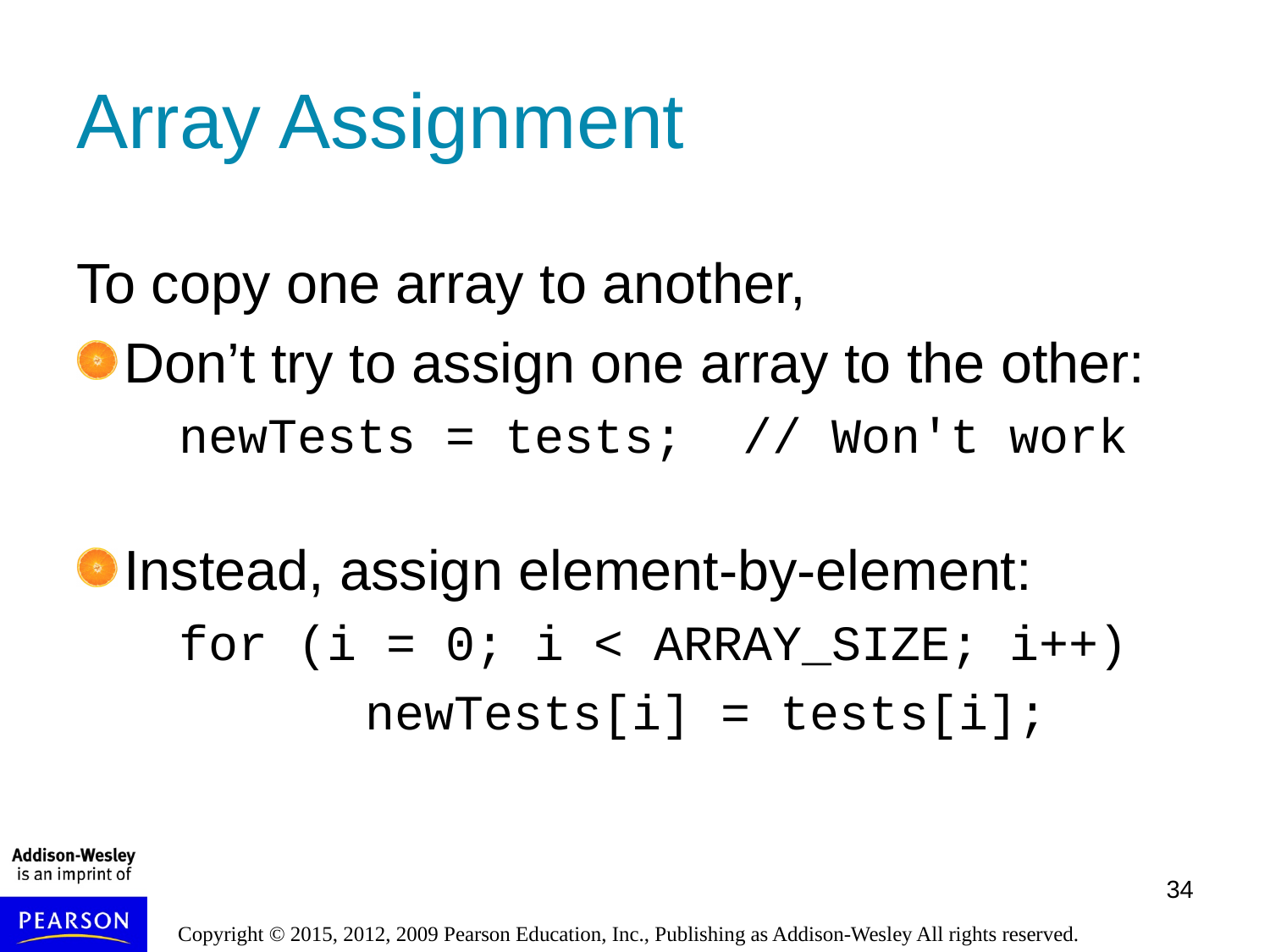

# Array Assignment
To copy one array to another,
Don’t try to assign one array to the other:
	newTests = tests;  // Won't work
Instead, assign element-by-element:
	for (i = 0; i < ARRAY_SIZE; i++)
		  newTests[i] = tests[i];
34